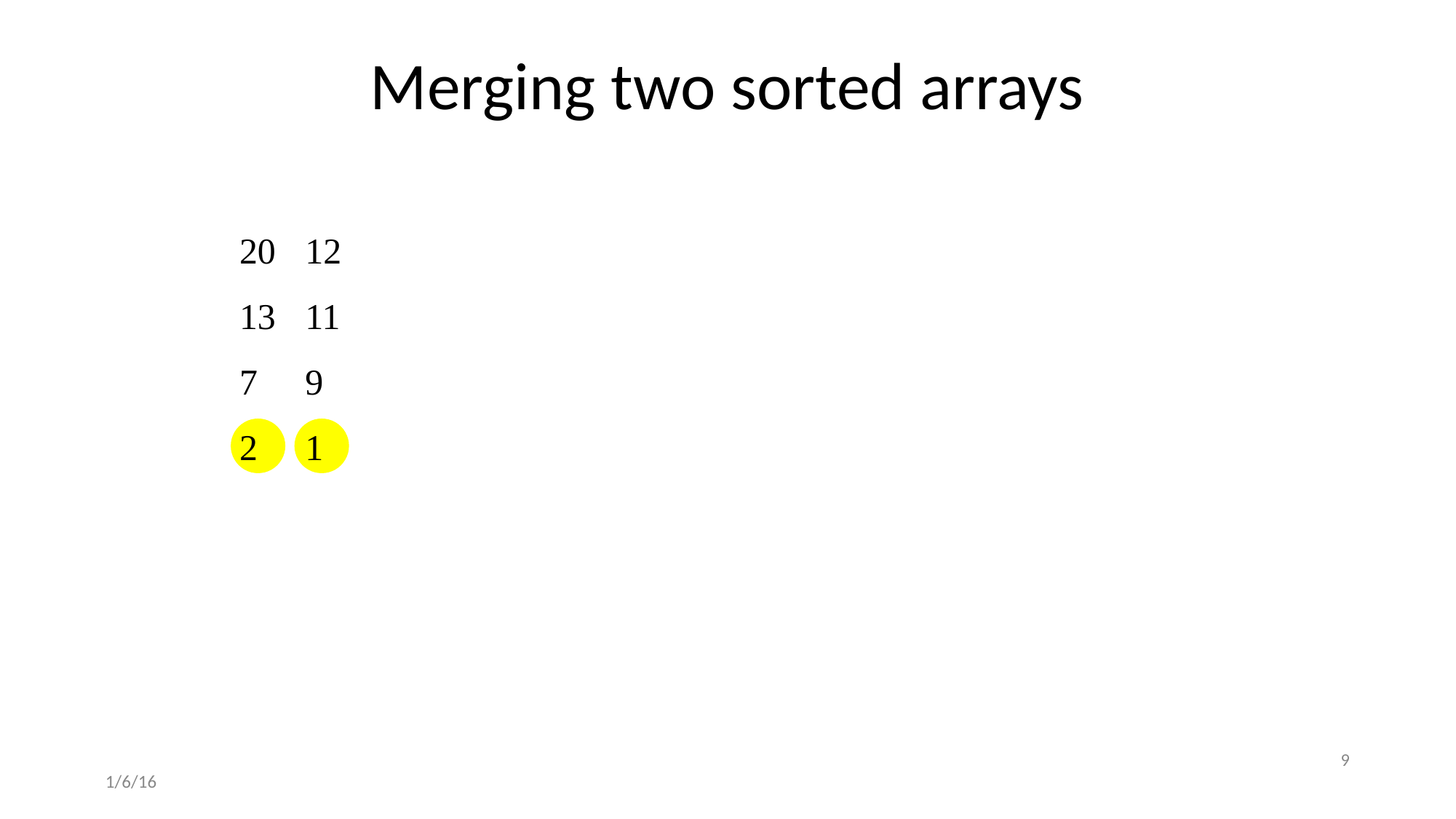

# Merging two sorted arrays
20
13
7
2
12
11
9
1

9
1/6/16